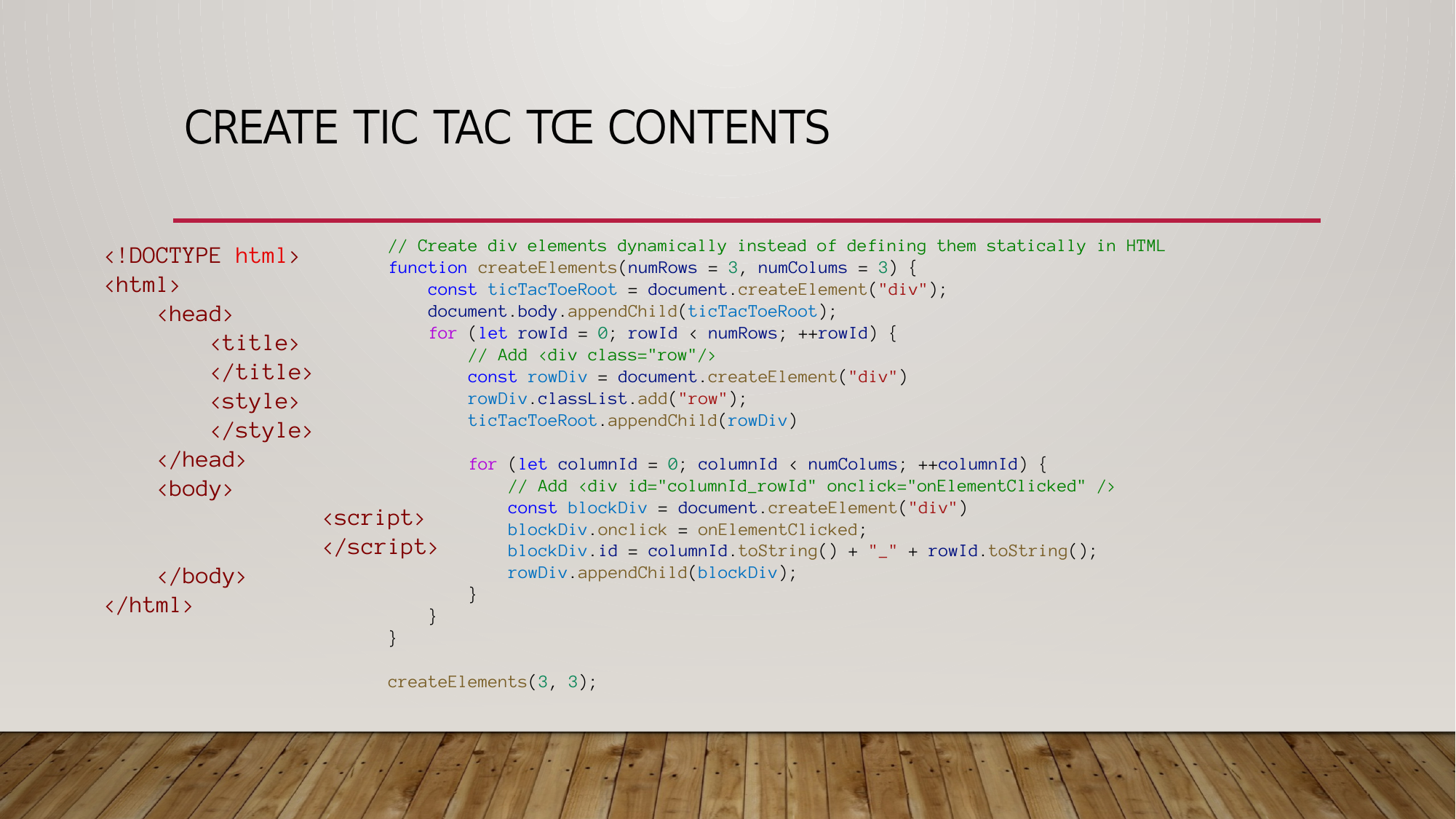

# Create tic tac toe contents
        // Create div elements dynamically instead of defining them statically in HTML
        function createElements(numRows = 3, numColums = 3) {
            const ticTacToeRoot = document.createElement("div");
            document.body.appendChild(ticTacToeRoot);
            for (let rowId = 0; rowId < numRows; ++rowId) {
                // Add <div class="row"/>
                const rowDiv = document.createElement("div")
                rowDiv.classList.add("row");
                ticTacToeRoot.appendChild(rowDiv)
                for (let columnId = 0; columnId < numColums; ++columnId) {
                    // Add <div id="columnId_rowId" onclick="onElementClicked" />
                    const blockDiv = document.createElement("div")
                    blockDiv.onclick = onElementClicked;
                    blockDiv.id = columnId.toString() + "_" + rowId.toString();
                    rowDiv.appendChild(blockDiv);
                }
            }
        }

        createElements(3, 3);
<!DOCTYPE html>
<html>
    <head>
        <title>
        </title>
        <style>
        </style>
    </head>
    <body>
		<script>
		</script>
    </body>
</html>